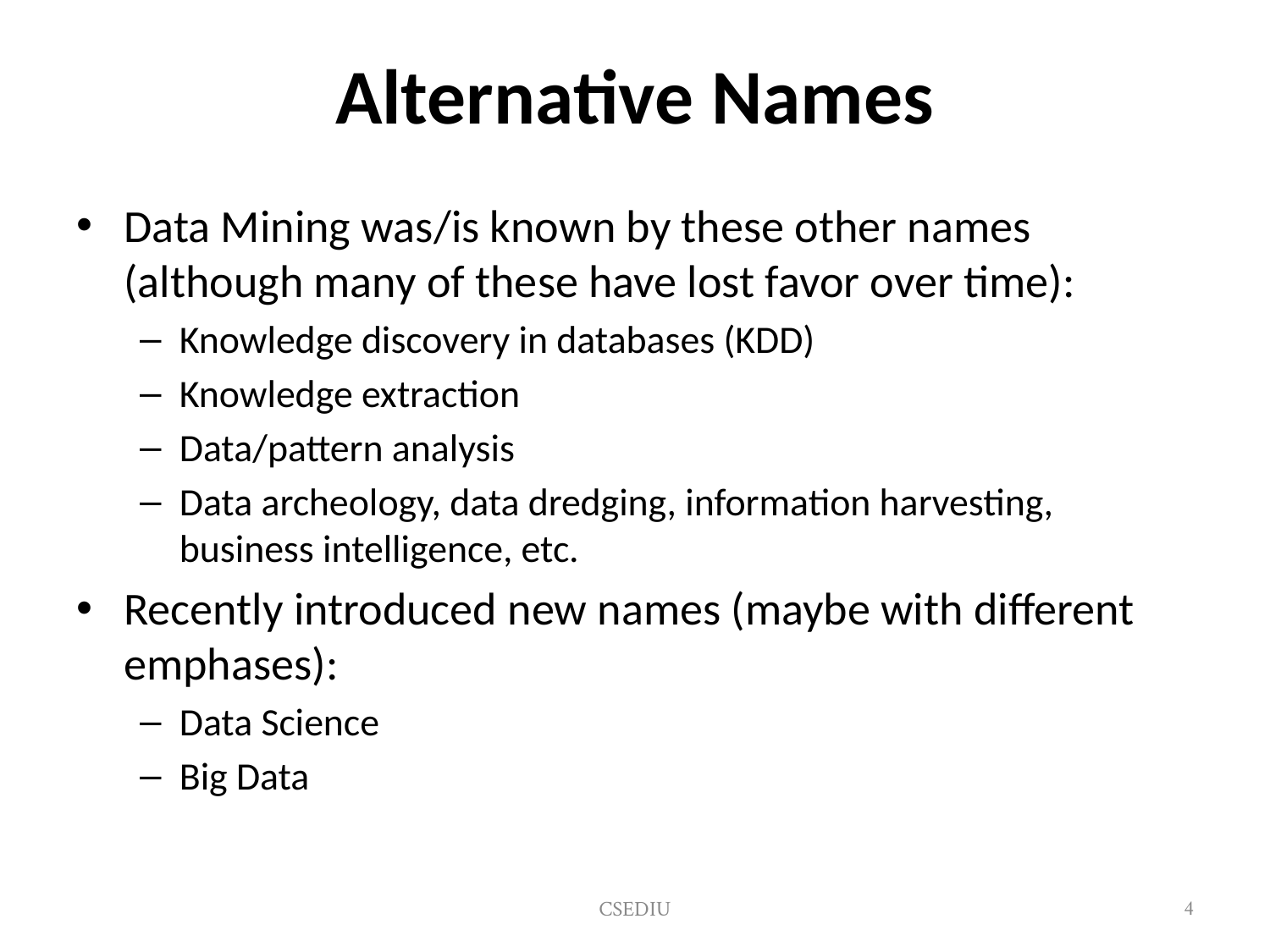

# Alternative Names
Data Mining was/is known by these other names (although many of these have lost favor over time):
Knowledge discovery in databases (KDD)
Knowledge extraction
Data/pattern analysis
Data archeology, data dredging, information harvesting, business intelligence, etc.
Recently introduced new names (maybe with different emphases):
Data Science
Big Data
CSEDIU
4